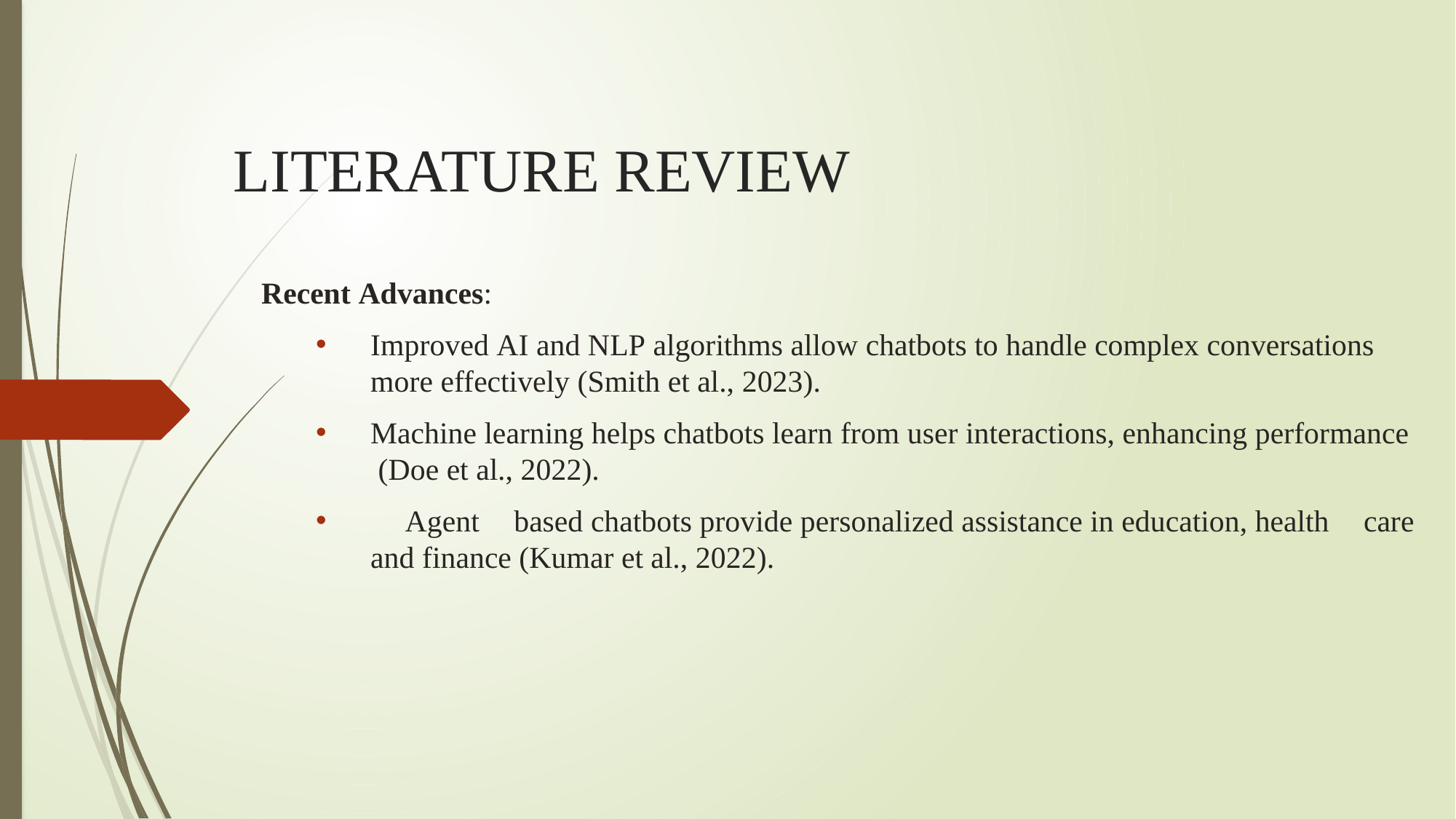

# LITERATURE REVIEW
Recent Advances:
Improved AI and NLP algorithms allow chatbots to handle complex conversations more effectively (Smith et al., 2023).
Machine learning helps chatbots learn from user interactions, enhancing performance (Doe et al., 2022).
 Agent based chatbots provide personalized assistance in education, health care and finance (Kumar et al., 2022).